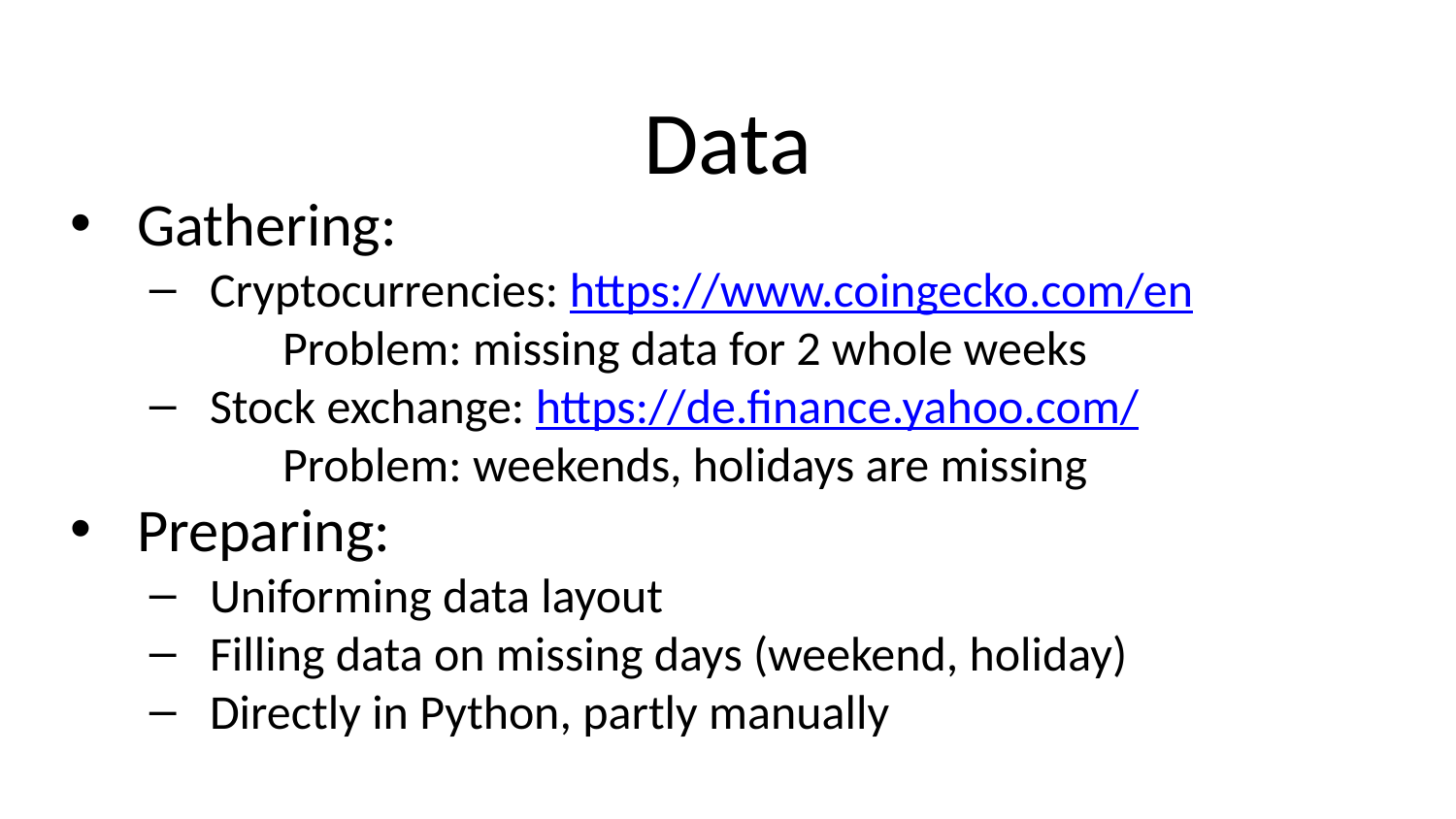

# Data
Gathering:
Cryptocurrencies: https://www.coingecko.com/en
Problem: missing data for 2 whole weeks
Stock exchange: https://de.finance.yahoo.com/
Problem: weekends, holidays are missing
Preparing:
Uniforming data layout
Filling data on missing days (weekend, holiday)
Directly in Python, partly manually